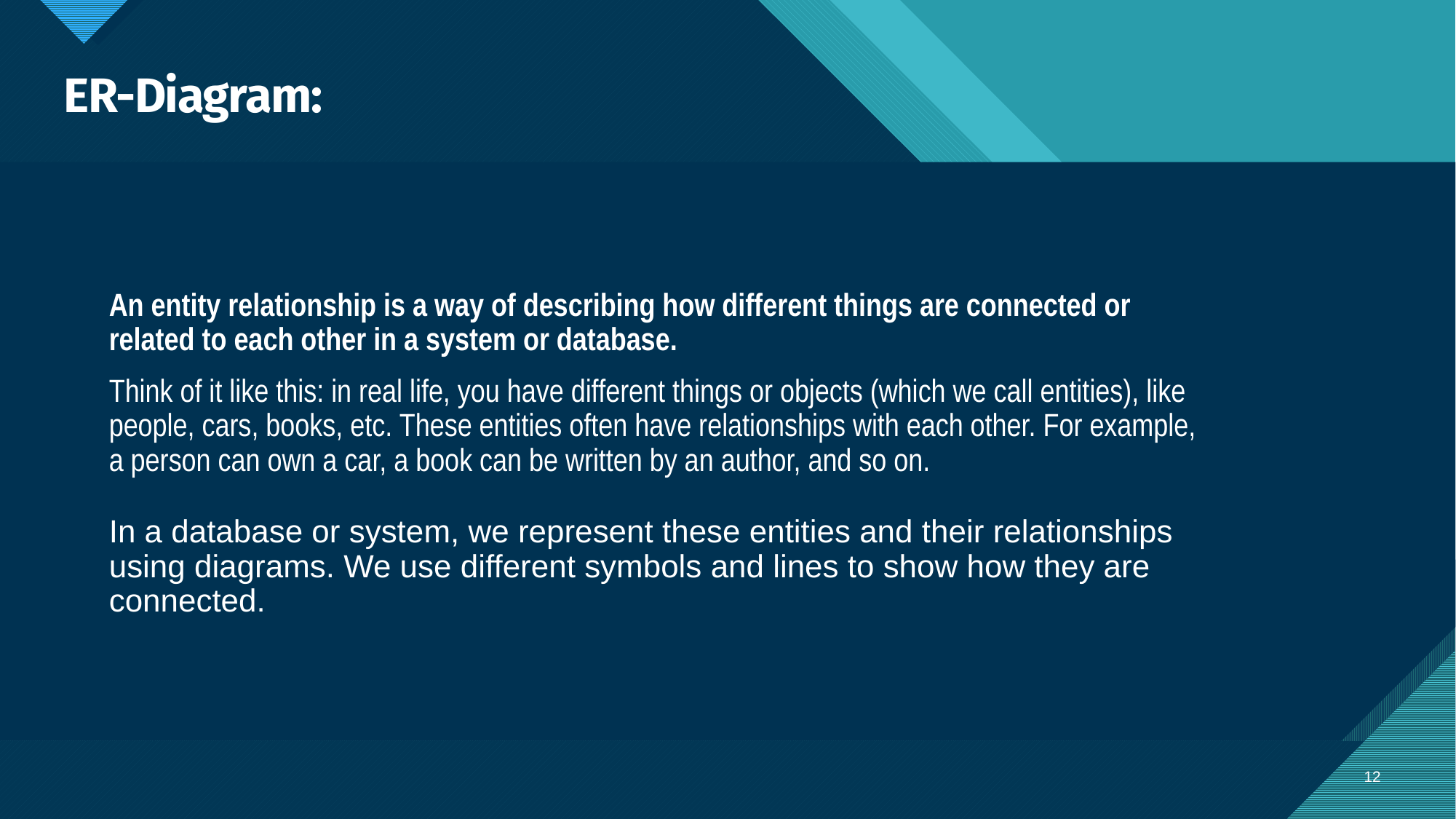

# ER-Diagram:
An entity relationship is a way of describing how different things are connected or related to each other in a system or database.

Think of it like this: in real life, you have different things or objects (which we call entities), like people, cars, books, etc. These entities often have relationships with each other. For example, a person can own a car, a book can be written by an author, and so on.

In a database or system, we represent these entities and their relationships using diagrams. We use different symbols and lines to show how they are connected.

12